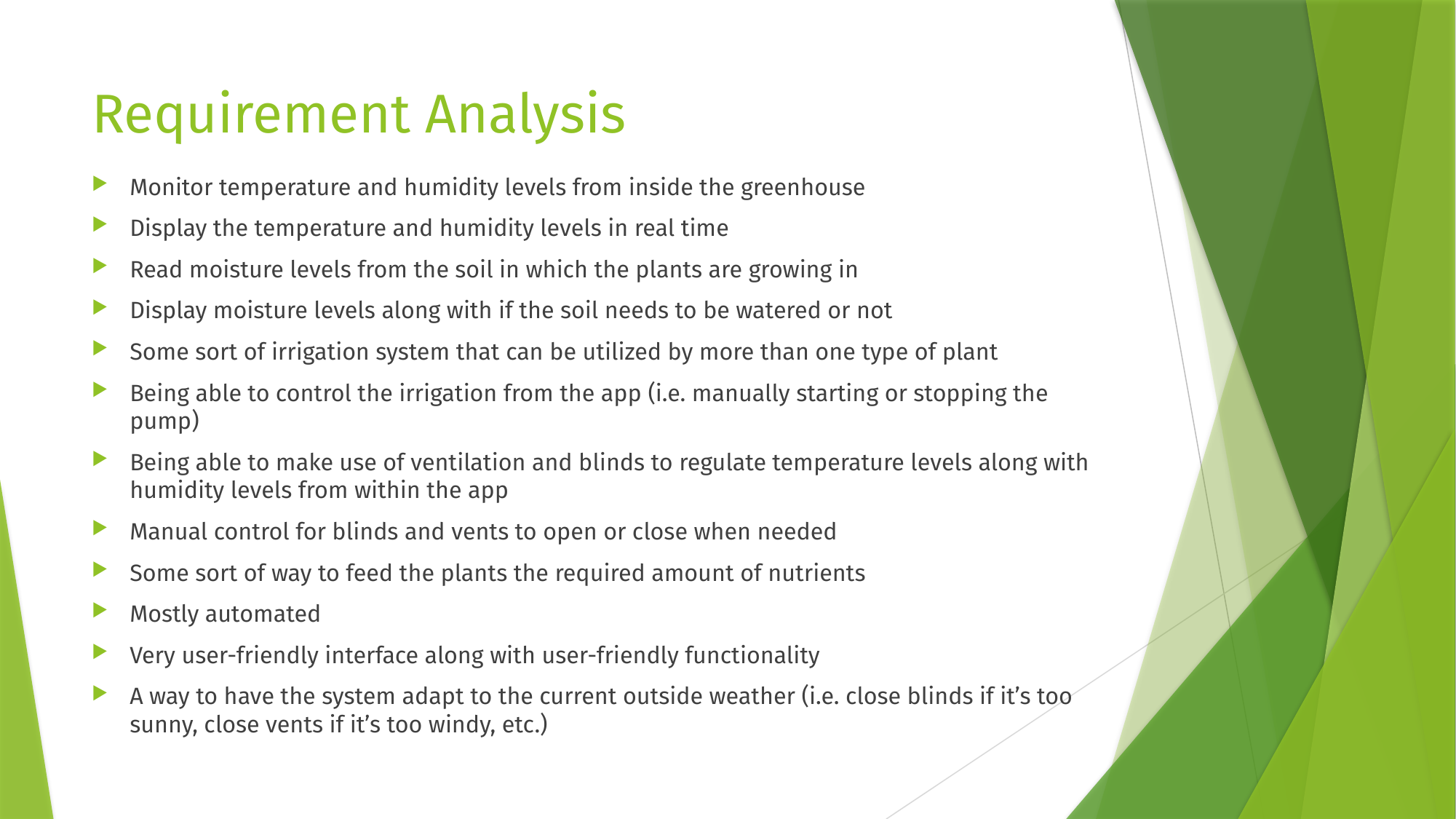

# Requirement Analysis
Monitor temperature and humidity levels from inside the greenhouse
Display the temperature and humidity levels in real time
Read moisture levels from the soil in which the plants are growing in
Display moisture levels along with if the soil needs to be watered or not
Some sort of irrigation system that can be utilized by more than one type of plant
Being able to control the irrigation from the app (i.e. manually starting or stopping the pump)
Being able to make use of ventilation and blinds to regulate temperature levels along with humidity levels from within the app
Manual control for blinds and vents to open or close when needed
Some sort of way to feed the plants the required amount of nutrients
Mostly automated
Very user-friendly interface along with user-friendly functionality
A way to have the system adapt to the current outside weather (i.e. close blinds if it’s too sunny, close vents if it’s too windy, etc.)